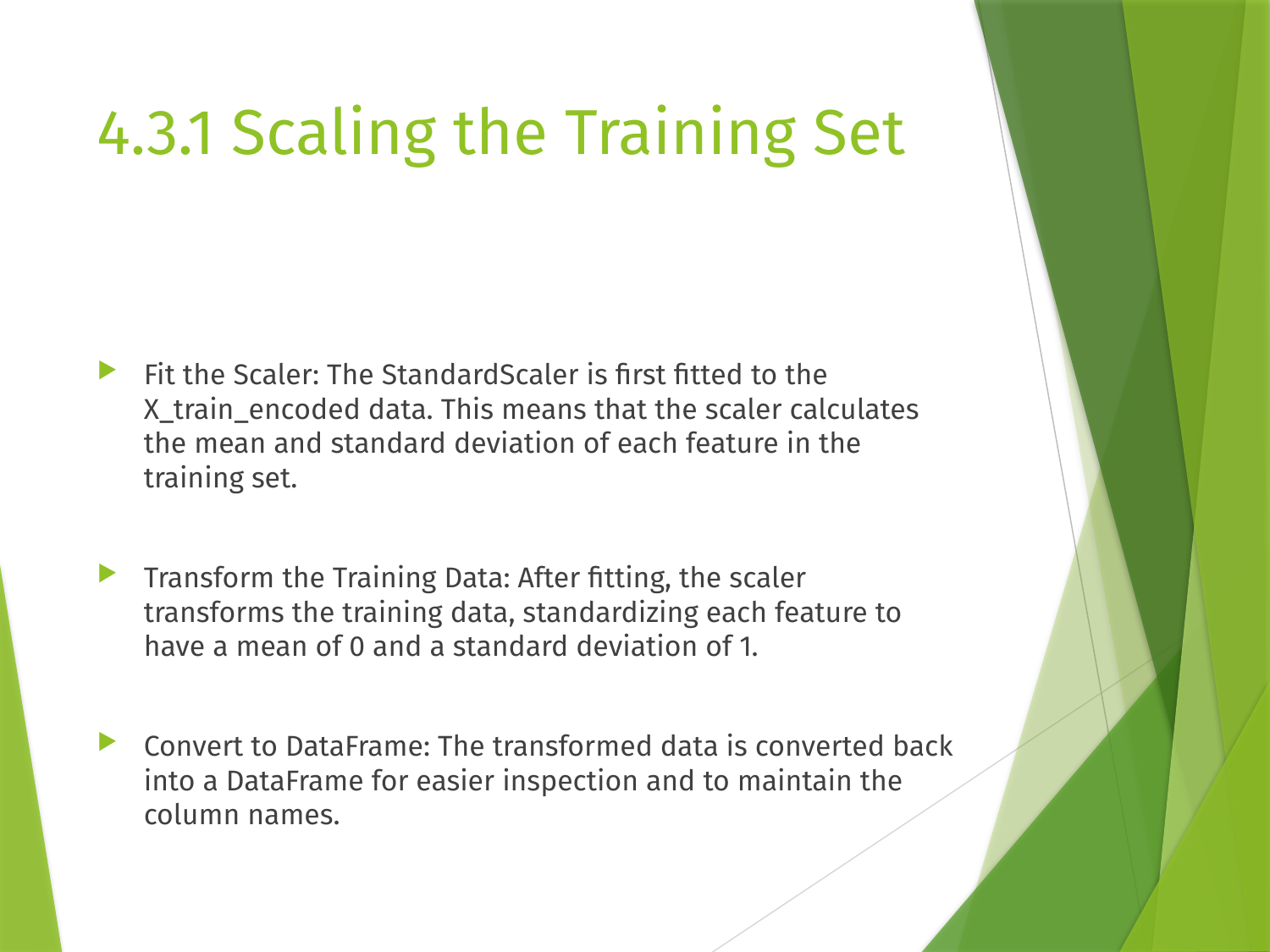

# 4.3.1 Scaling the Training Set

Fit the Scaler: The StandardScaler is first fitted to the X_train_encoded data. This means that the scaler calculates the mean and standard deviation of each feature in the training set.

Transform the Training Data: After fitting, the scaler transforms the training data, standardizing each feature to have a mean of 0 and a standard deviation of 1.

Convert to DataFrame: The transformed data is converted back into a DataFrame for easier inspection and to maintain the column names.